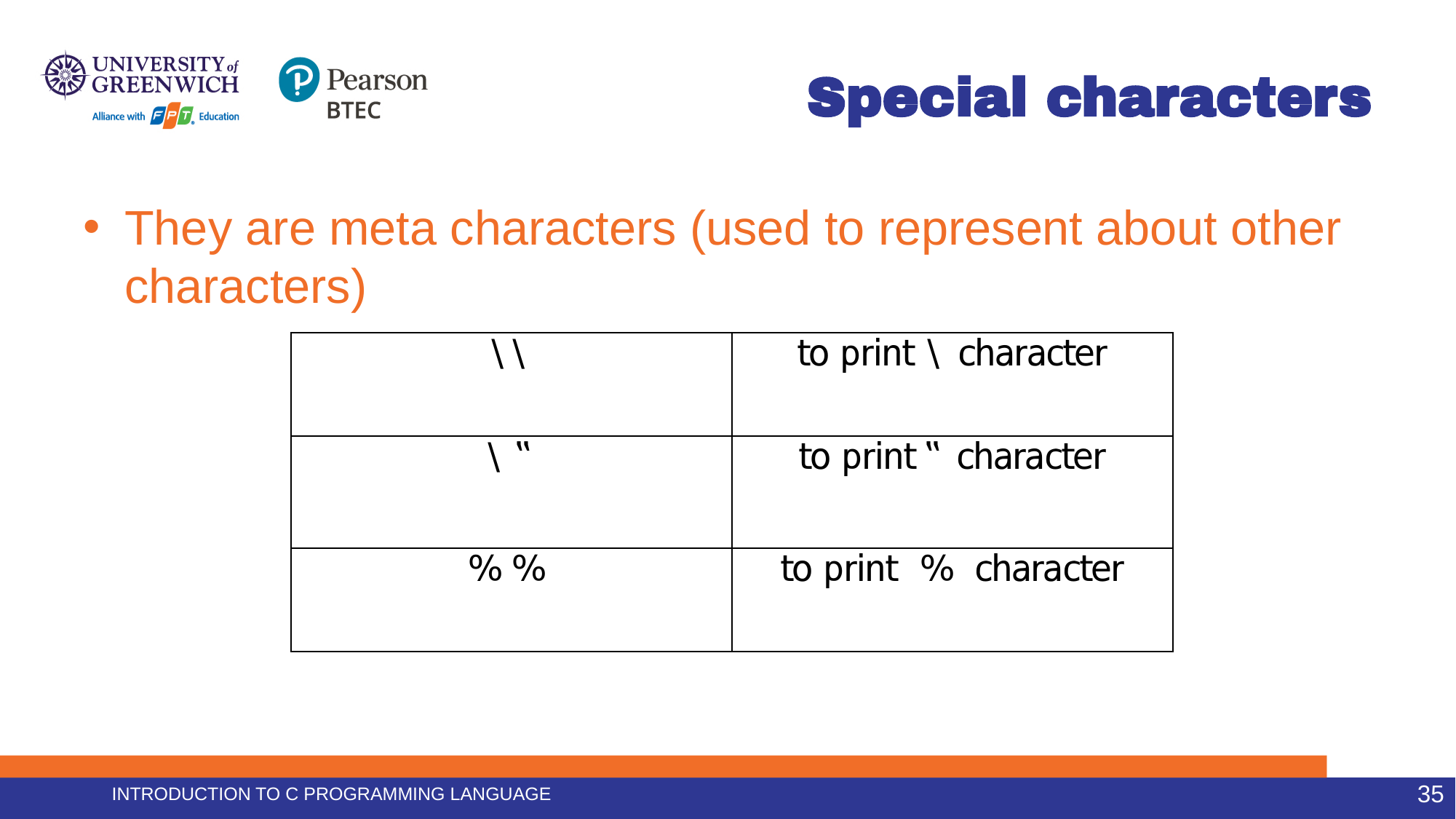

# Special characters
They are meta characters (used to represent about other characters)
| \\ | to print \ character |
| --- | --- |
| \ “ | to print “ character |
| %% | to print % character |
Introduction to C programming language
35